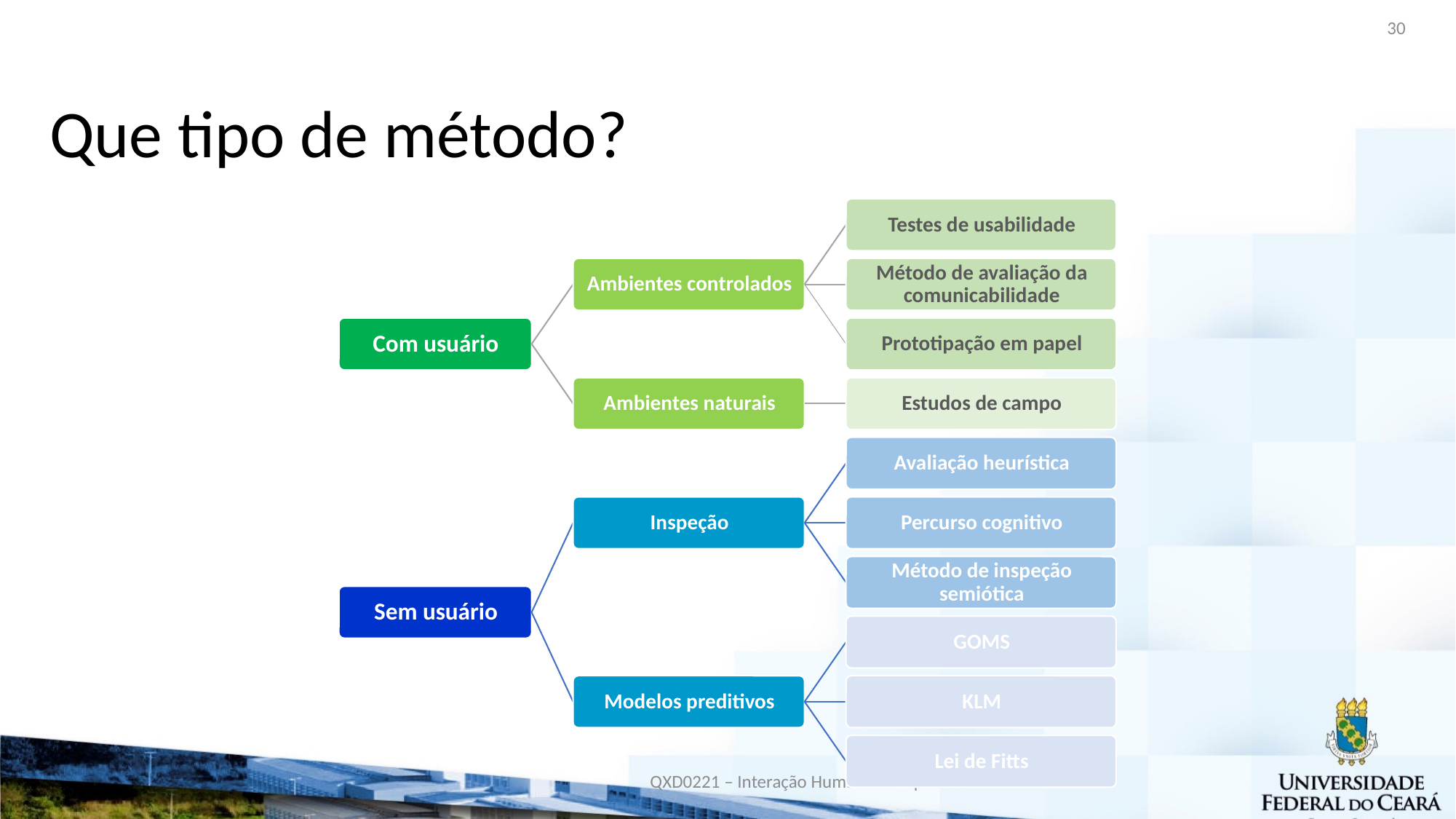

30
# Que tipo de método?
Com usuário

Ambientes controlados

Testes de usabilidade

Método de avaliação da comunicabilidade

Prototipação em papel

Ambientes naturais

Estudos de campo
Sem usuário

Inspeção

Avaliação heurística

Percurso cognitivo

Método de inspeção semiótica

Modelos preditivos

GOMS

KLM

Lei de Fitts

QXD0221 – Interação Humano-Computador